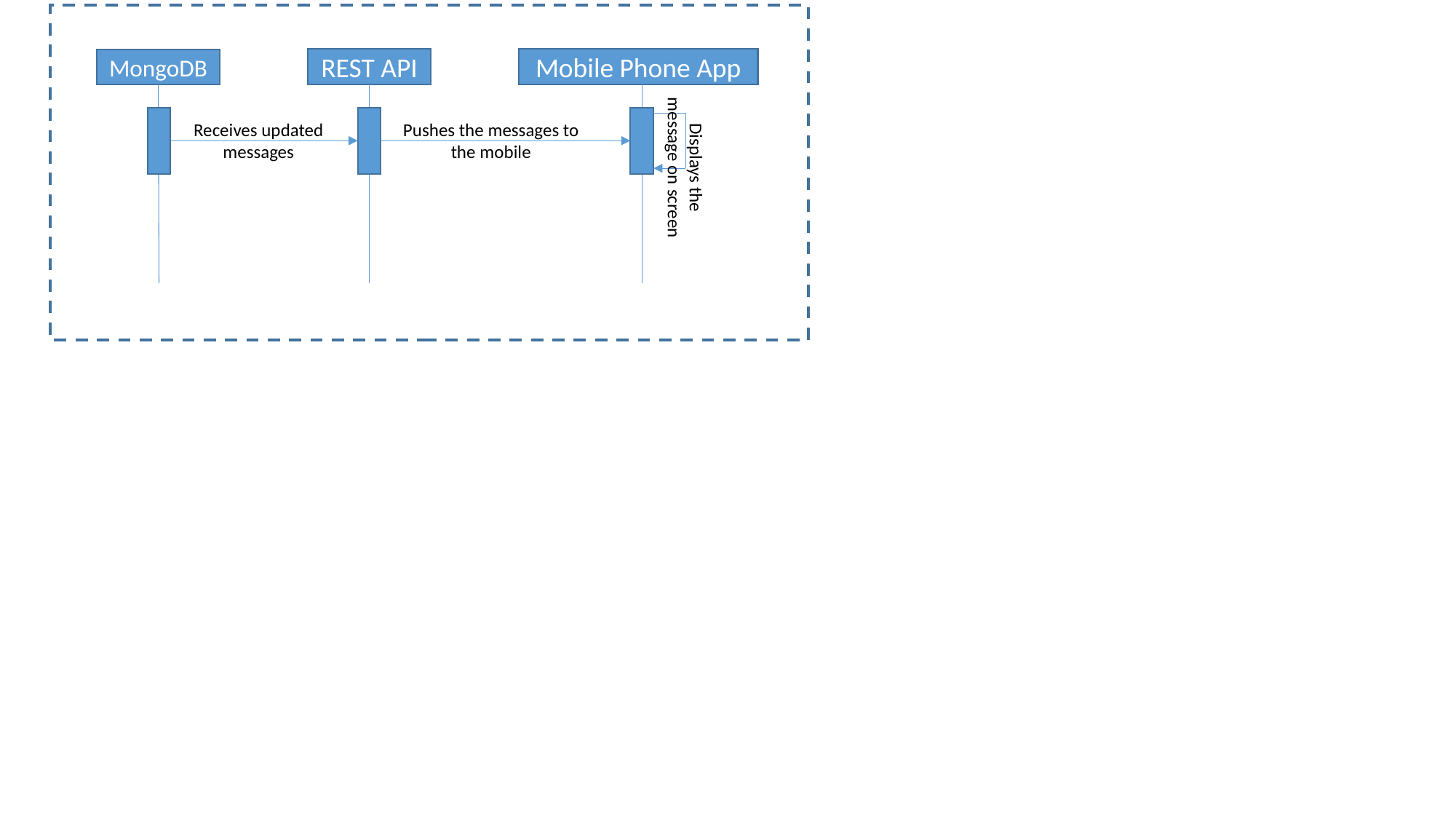

REST API
Mobile Phone App
MongoDB

Pushes the messages to the mobile
Receives updated messages
Displays the message on screen